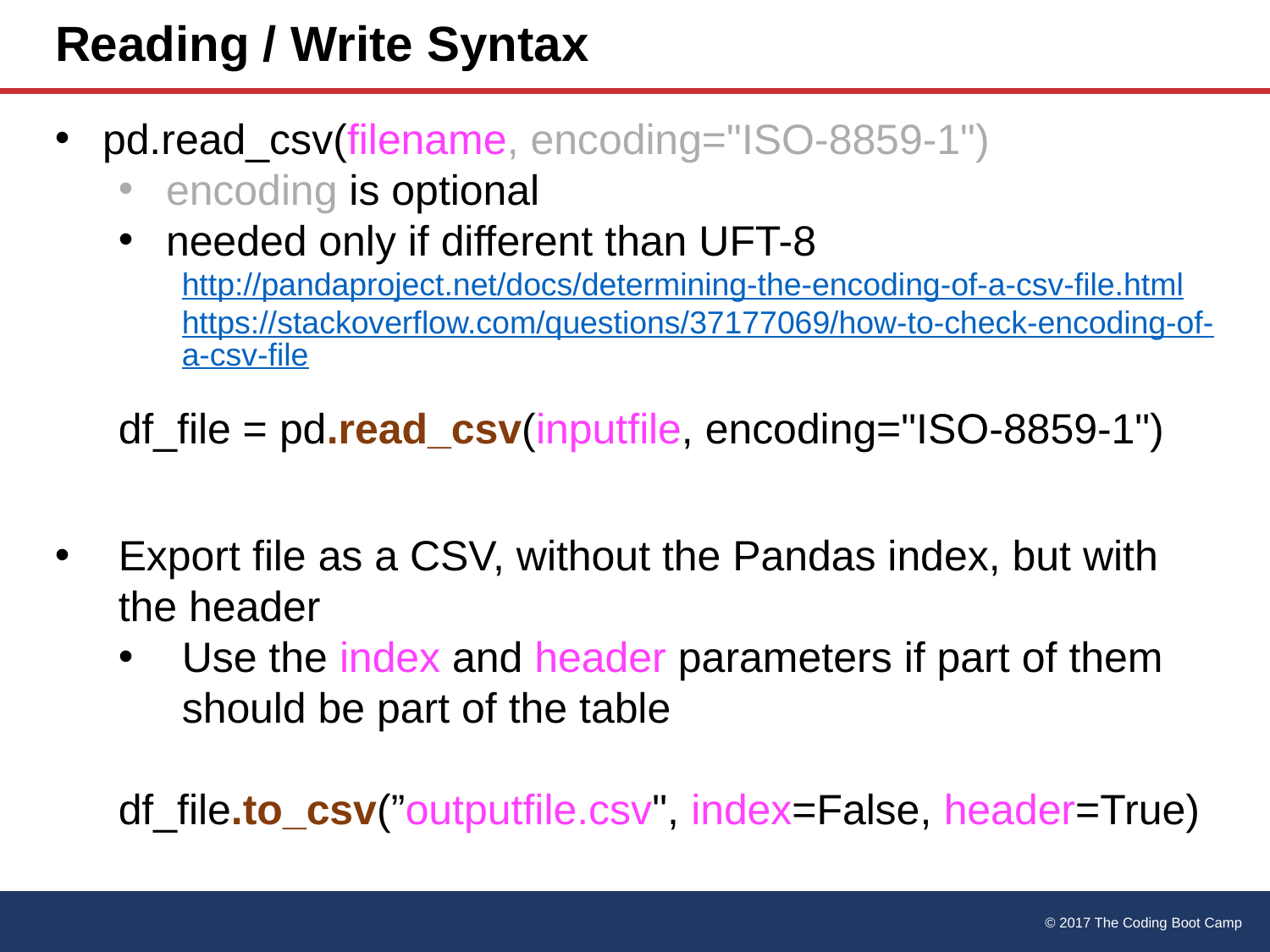

# Reading / Write Syntax
pd.read_csv(filename, encoding="ISO-8859-1")
encoding is optional
needed only if different than UFT-8
http://pandaproject.net/docs/determining-the-encoding-of-a-csv-file.html
https://stackoverflow.com/questions/37177069/how-to-check-encoding-of-a-csv-file

df_file = pd.read_csv(inputfile, encoding="ISO-8859-1")

Export file as a CSV, without the Pandas index, but with the header
Use the index and header parameters if part of them should be part of the table

df_file.to_csv(”outputfile.csv", index=False, header=True)